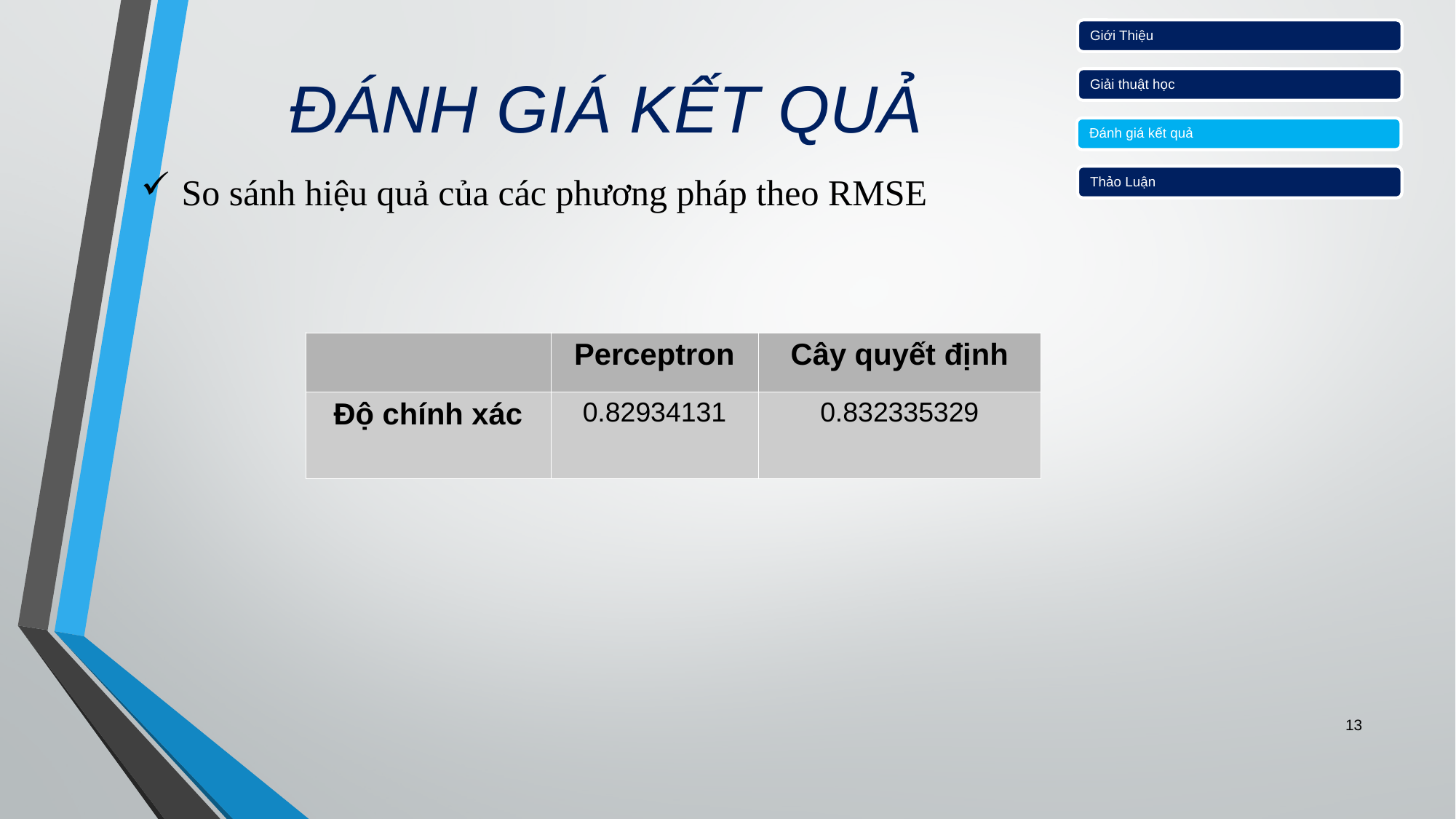

ĐÁNH GIÁ KẾT QUẢ
Giới Thiệu

Giải thuật học

Đánh giá kết quả

Thảo Luận

So sánh hiệu quả của các phương pháp theo RMSE
|  | Perceptron | Cây quyết định |
| --- | --- | --- |
| Độ chính xác | 0.82934131 | 0.832335329 |
13